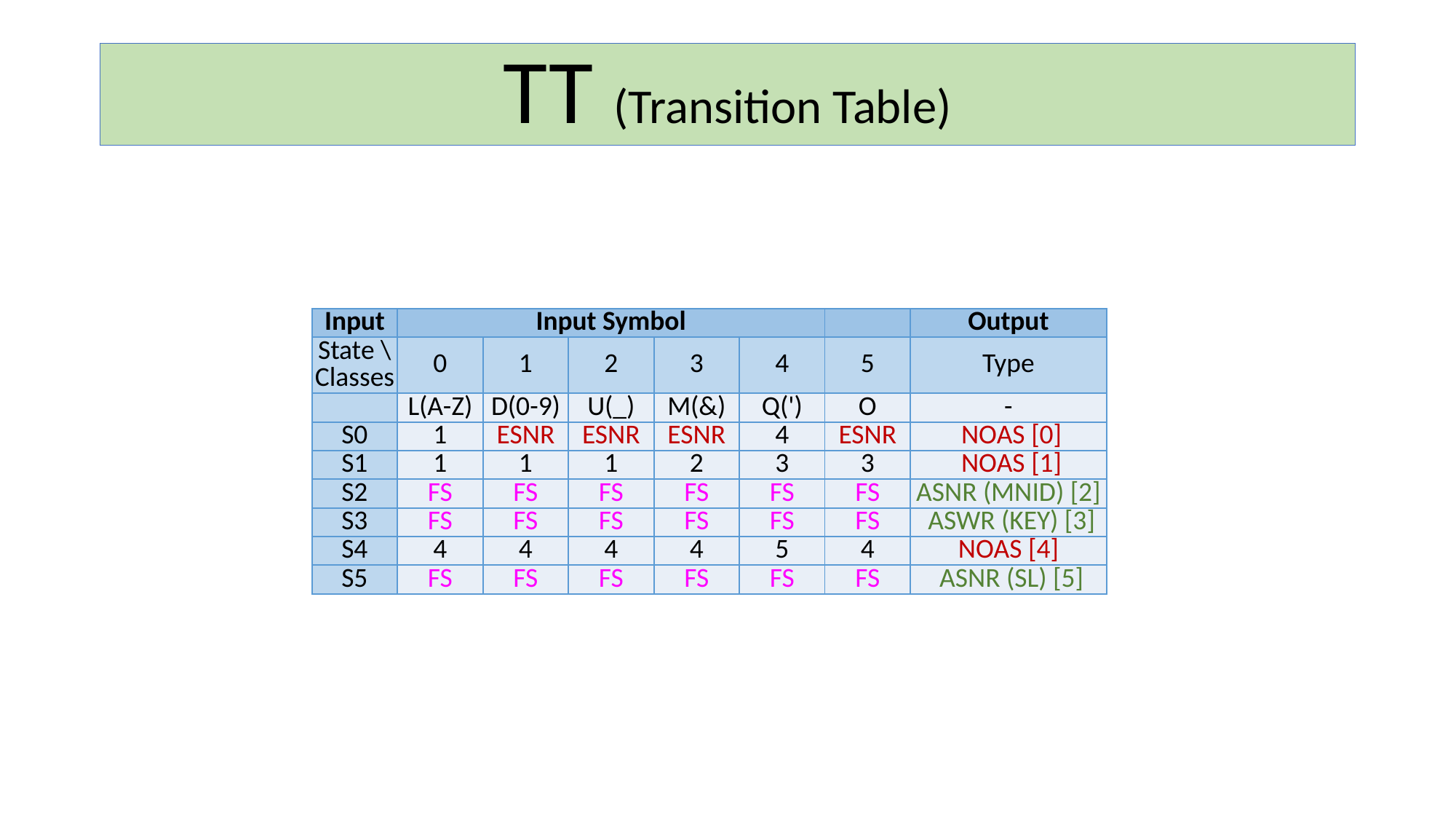

TT (Transition Table)
| Input | Input Symbol |  |  |  |  |  | Output |
| --- | --- | --- | --- | --- | --- | --- | --- |
| State \ Classes | 0 | 1 | 2 | 3 | 4 | 5 | Type |
|  | L(A-Z) | D(0-9) | U(\_) | M(&) | Q(') | O | - |
| S0 | 1 | ESNR | ESNR | ESNR | 4 | ESNR | NOAS [0] |
| S1 | 1 | 1 | 1 | 2 | 3 | 3 | NOAS [1] |
| S2 | FS | FS | FS | FS | FS | FS | ASNR (MNID) [2] |
| S3 | FS | FS | FS | FS | FS | FS | ASWR (KEY) [3] |
| S4 | 4 | 4 | 4 | 4 | 5 | 4 | NOAS [4] |
| S5 | FS | FS | FS | FS | FS | FS | ASNR (SL) [5] |